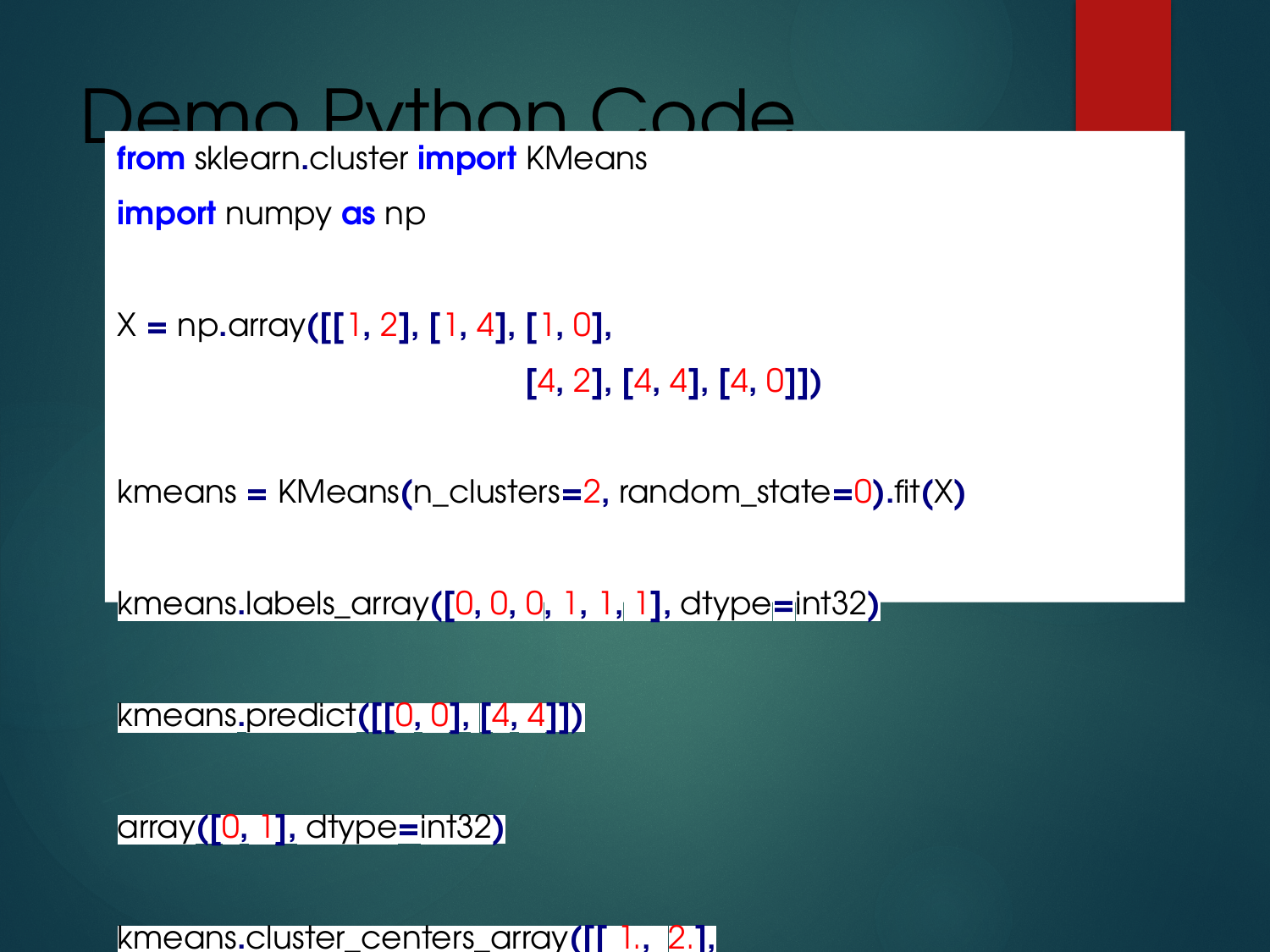

# Demo Python Code
from sklearn.cluster import KMeans
import numpy as np

X = np.array([[1, 2], [1, 4], [1, 0],
			   [4, 2], [4, 4], [4, 0]])

kmeans = KMeans(n_clusters=2, random_state=0).fit(X)

kmeans.labels_array([0, 0, 0, 1, 1, 1], dtype=int32)

kmeans.predict([[0, 0], [4, 4]])

array([0, 1], dtype=int32)

kmeans.cluster_centers_array([[ 1.,  2.],
       [ 4.,  2.]])